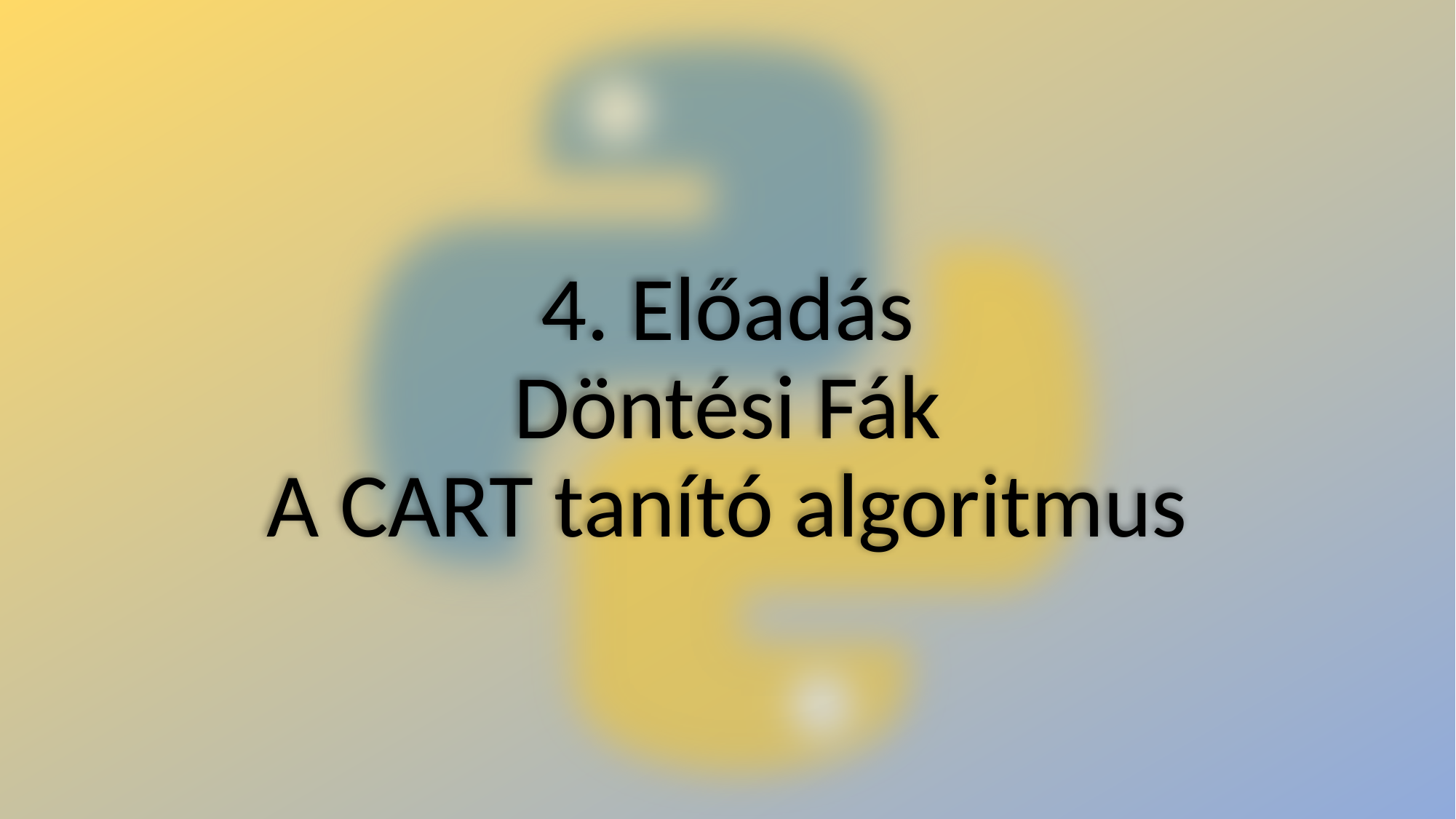

# 4. Előadás Döntési Fák A CART tanító algoritmus